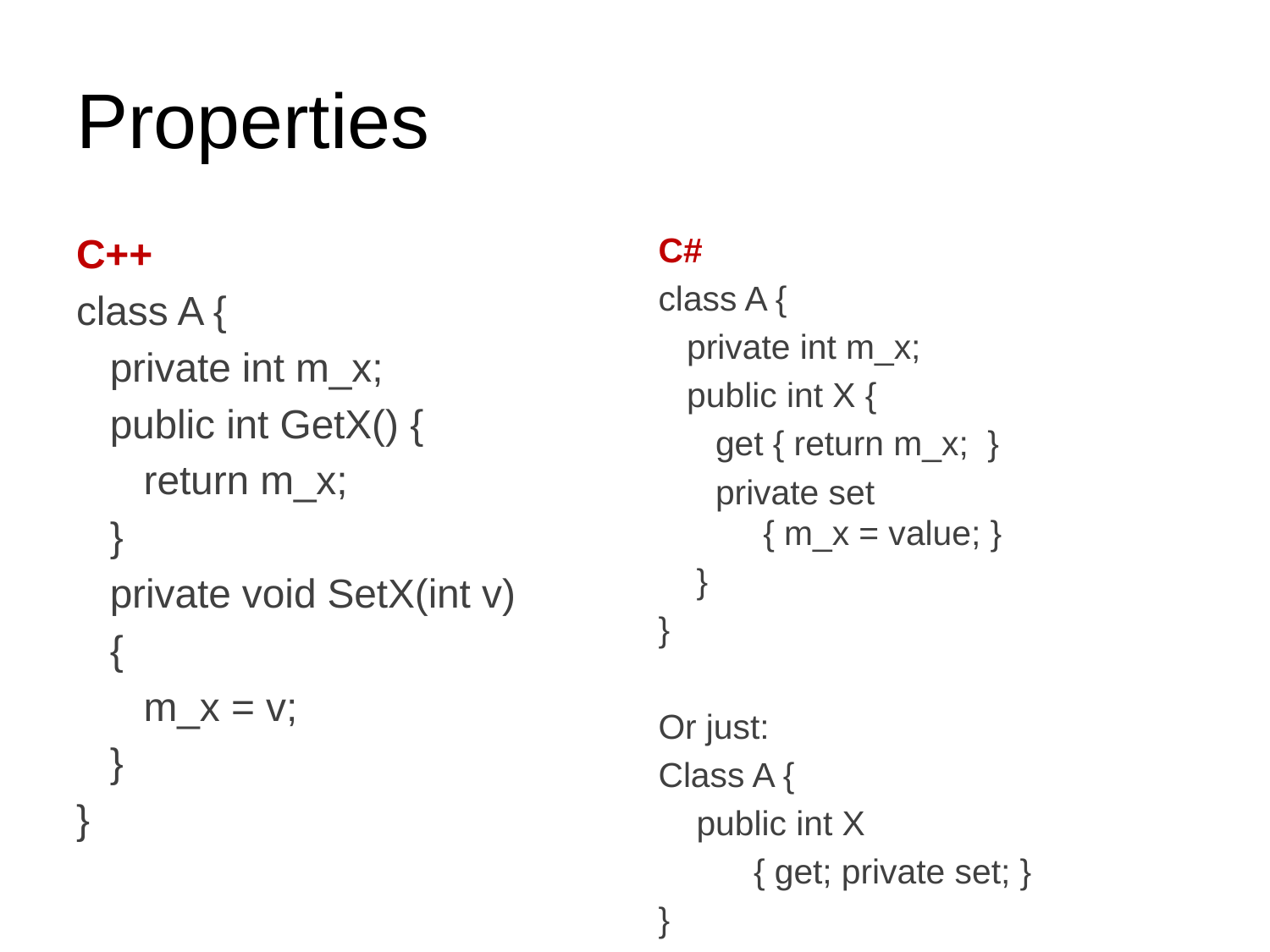

# Properties
C++
class A {
   private int m_x;
   public int GetX() {
      return m_x;
   }
   private void SetX(int v)
   {
      m_x = v;
   }
}
C#
class A {
   private int m_x;
   public int X {
      get { return m_x;  }
      private set
           { m_x = value; }
    }
}

Or just:
Class A {
    public int X
          { get; private set; }
}